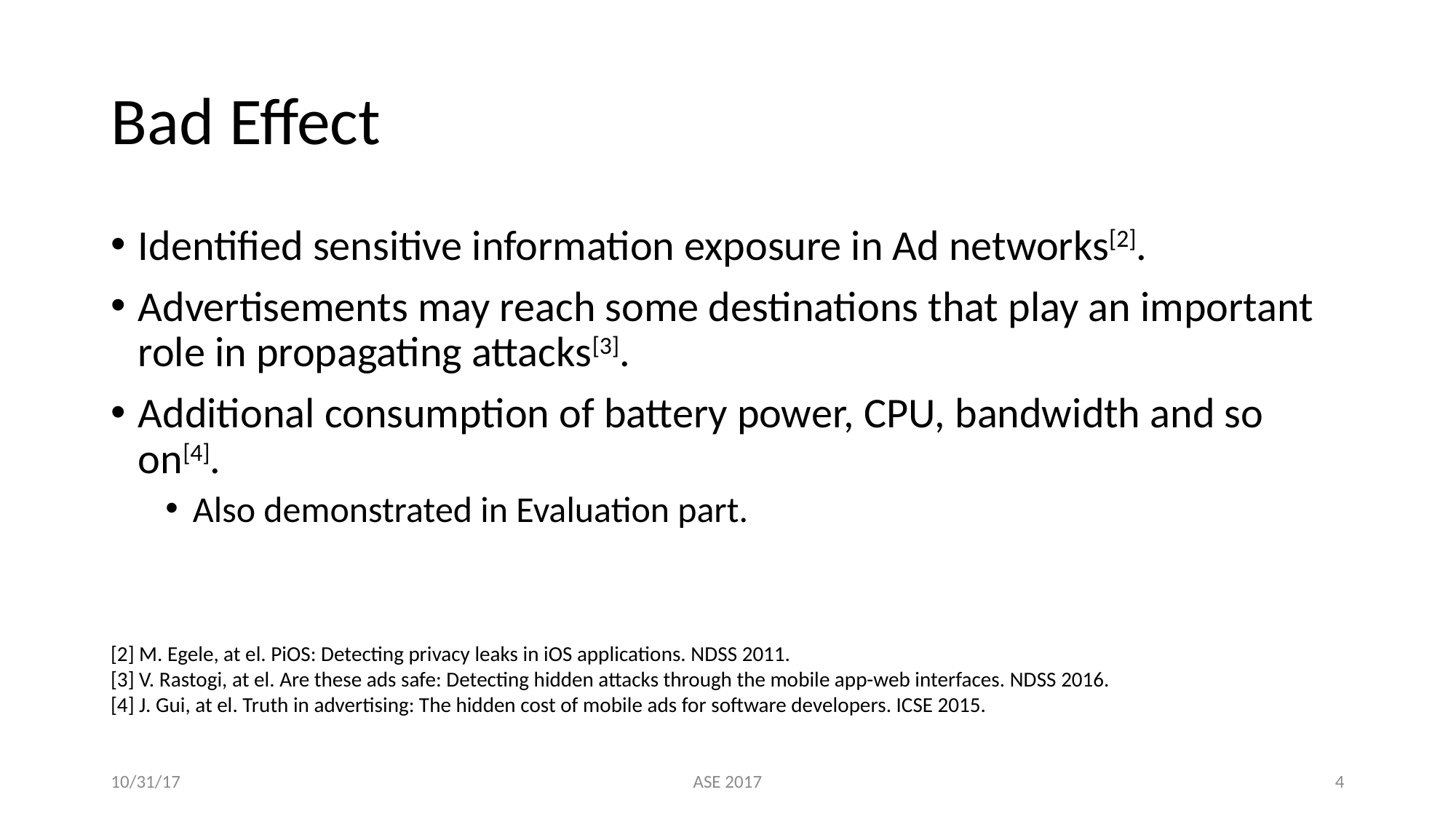

# Bad Effect
Identified sensitive information exposure in Ad networks[2].
Advertisements may reach some destinations that play an important role in propagating attacks[3].
Additional consumption of battery power, CPU, bandwidth and so on[4].
Also demonstrated in Evaluation part.
[2] M. Egele, at el. PiOS: Detecting privacy leaks in iOS applications. NDSS 2011.
[3] V. Rastogi, at el. Are these ads safe: Detecting hidden attacks through the mobile app-web interfaces. NDSS 2016.
[4] J. Gui, at el. Truth in advertising: The hidden cost of mobile ads for software developers. ICSE 2015.
10/31/17
ASE 2017
4